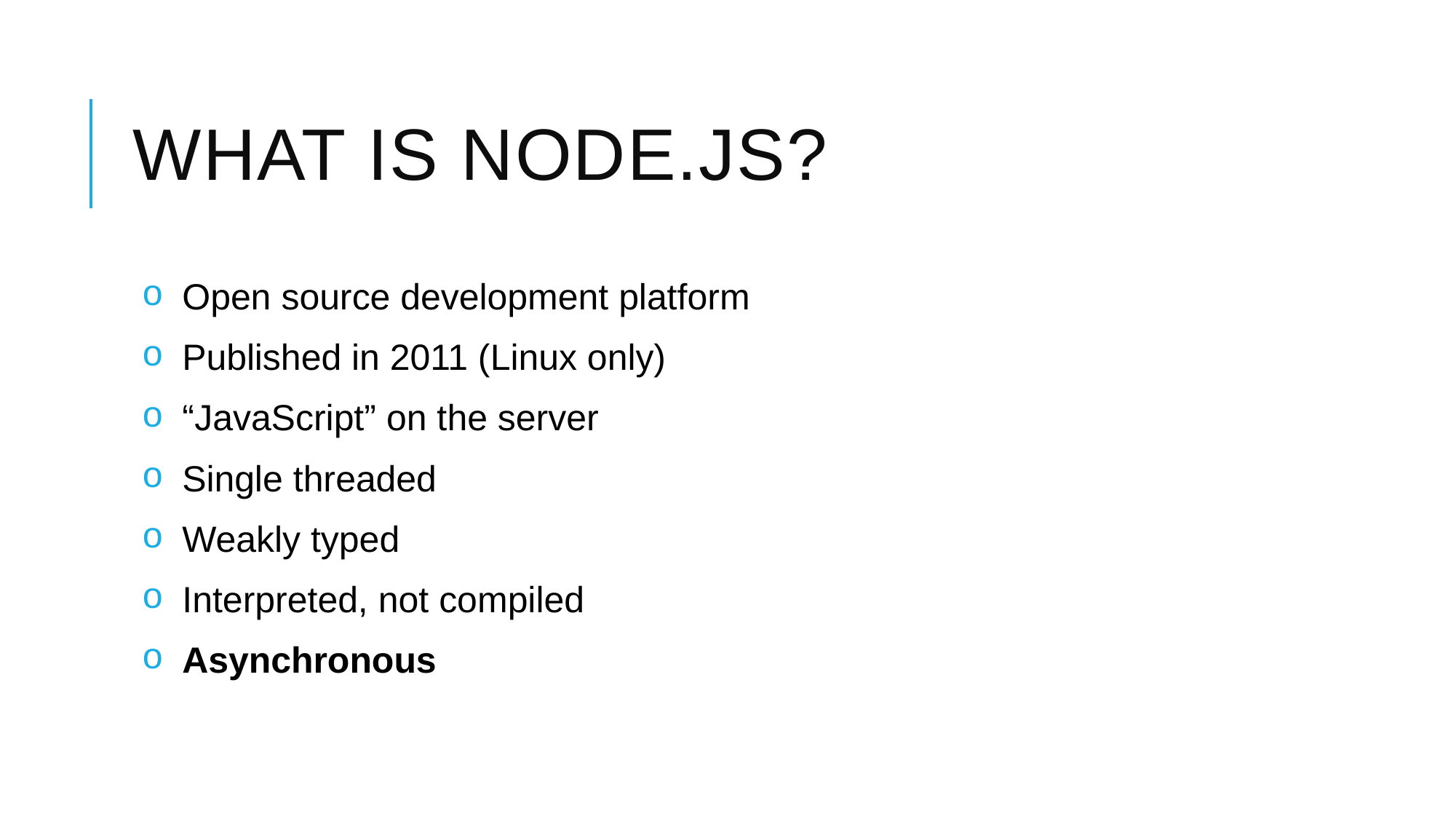

# What is node.js?
Open source development platform
Published in 2011 (Linux only)
“JavaScript” on the server
Single threaded
Weakly typed
Interpreted, not compiled
Asynchronous